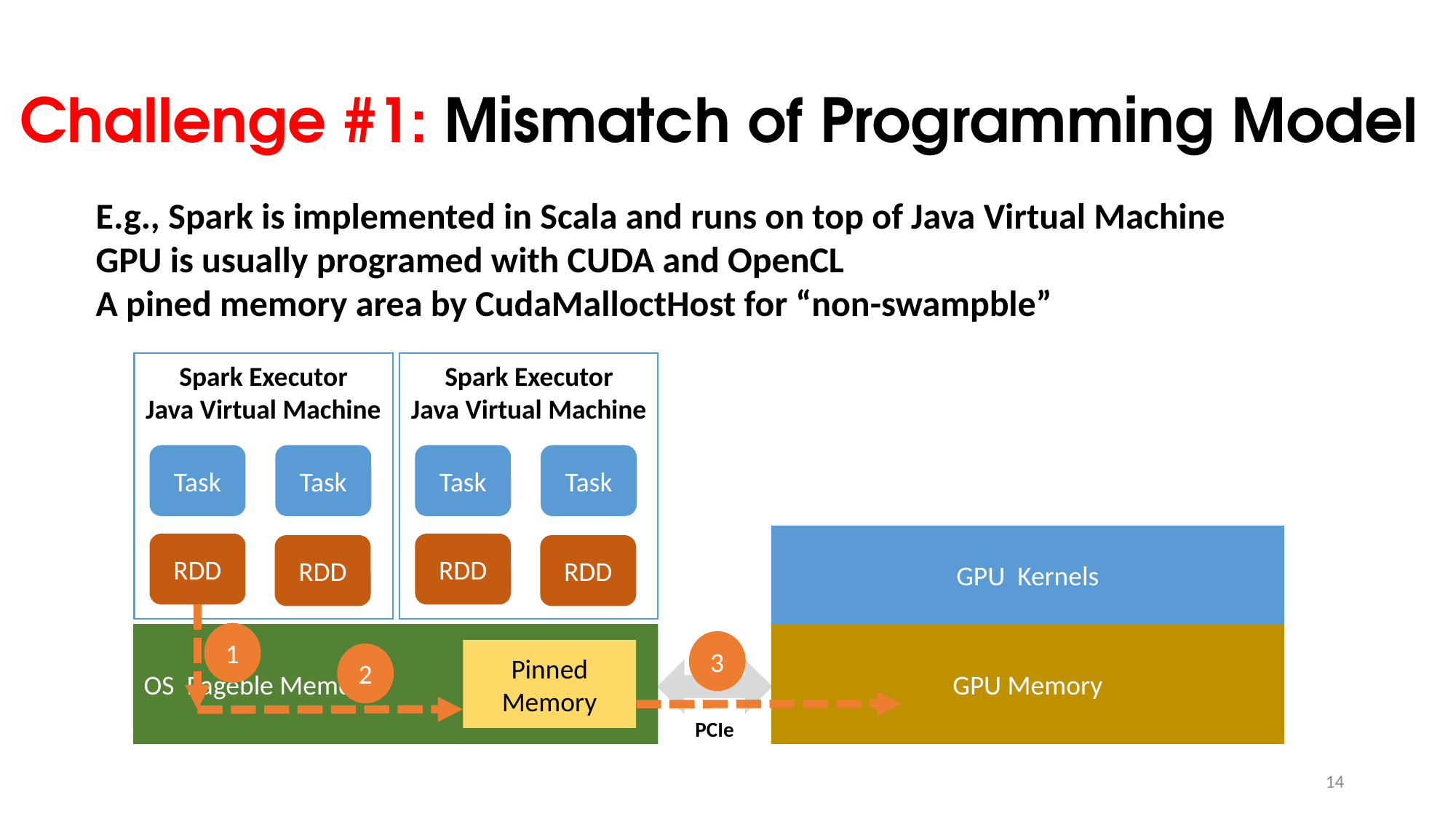

# Challenge #1: Mismatch of Programming Model
E.g., Spark is implemented in Scala and runs on top of Java Virtual Machine
GPU is usually programed with CUDA and OpenCL
A pined memory area by CudaMalloctHost for “non-swampble”

Spark Executor
Java Virtual Machine
Task
Task
RDD
RDD

Spark Executor
Java Virtual Machine
Task
Task
RDD
RDD
GPU  Kernels
1
GPU Memory
OS  Pageble Memory
3
Pinned Memory
2

PCIe
14